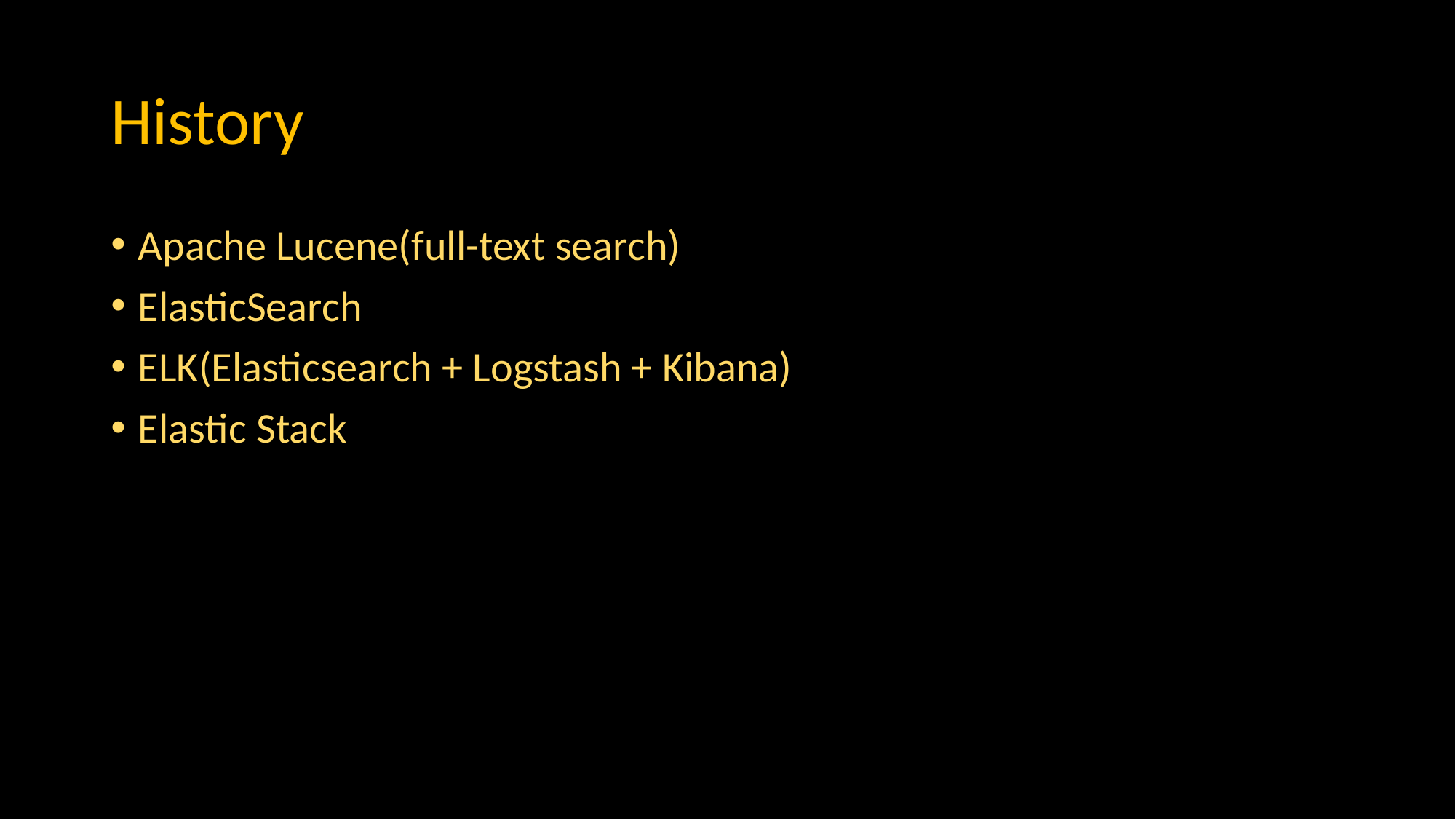

# History
Apache Lucene(full-text search)
ElasticSearch
ELK(Elasticsearch + Logstash + Kibana)
Elastic Stack